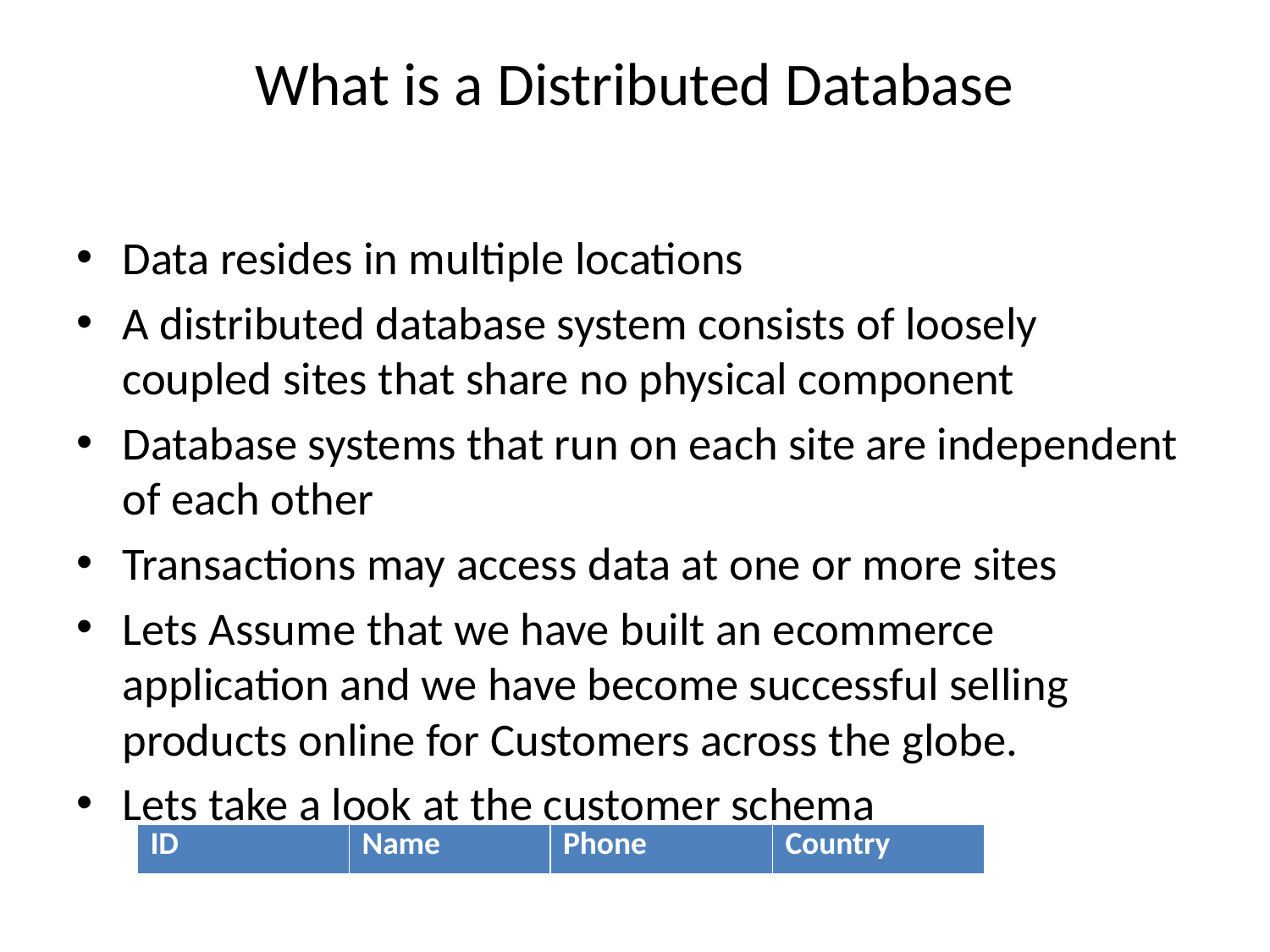

# What is a Distributed Database
Data resides in multiple locations
A distributed database system consists of loosely coupled sites that share no physical component
Database systems that run on each site are independent of each other
Transactions may access data at one or more sites
Lets Assume that we have built an ecommerce application and we have become successful selling products online for Customers across the globe.
Lets take a look at the customer schema

| ID | Name | Phone | Country |
| --- | --- | --- | --- |